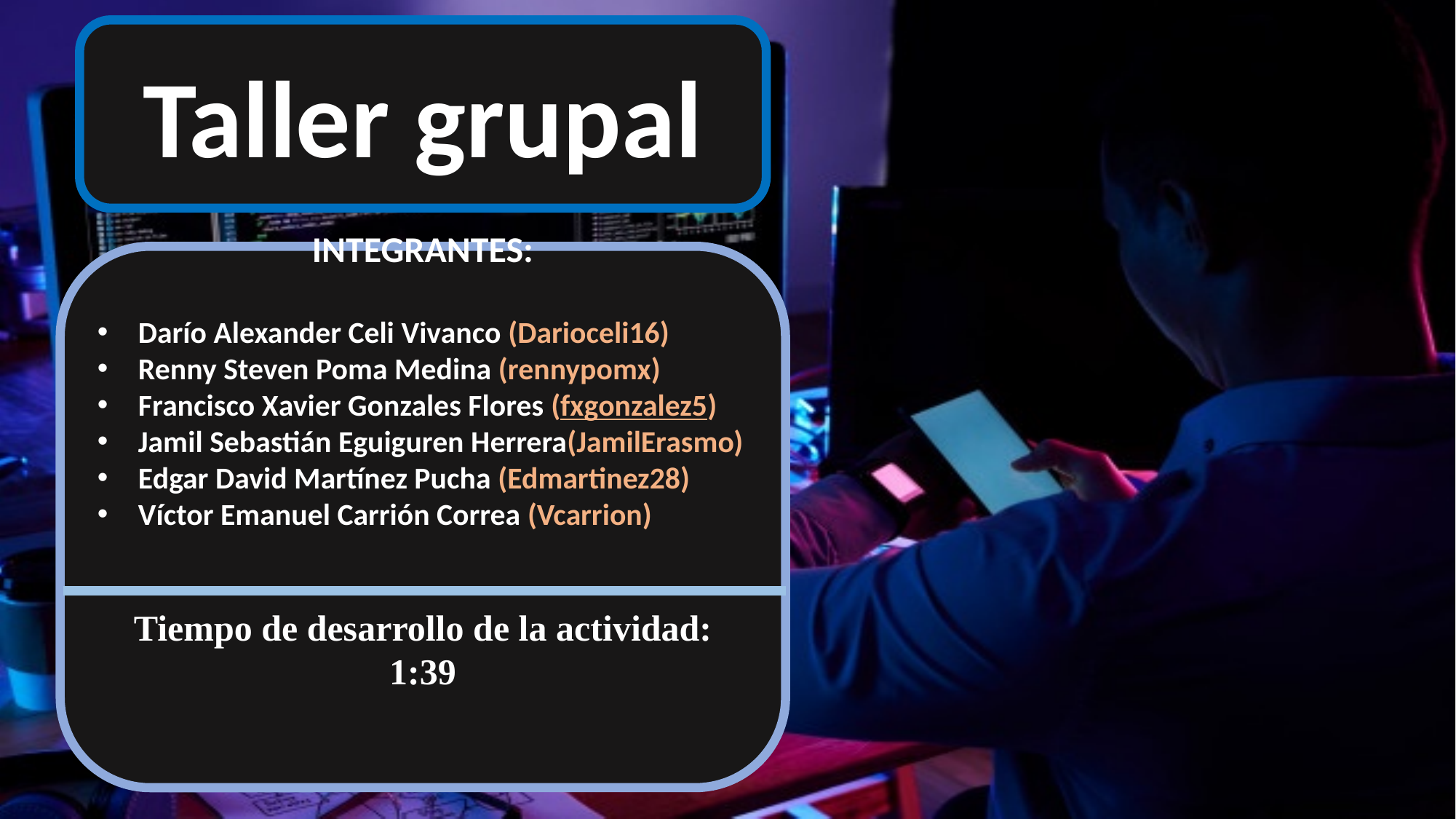

Taller grupal
INTEGRANTES:

Darío Alexander Celi Vivanco (Darioceli16)
Renny Steven Poma Medina (rennypomx)
Francisco Xavier Gonzales Flores (fxgonzalez5)
Jamil Sebastián Eguiguren Herrera(JamilErasmo)
Edgar David Martínez Pucha (Edmartinez28)
Víctor Emanuel Carrión Correa (Vcarrion)

Tiempo de desarrollo de la actividad:
1:39